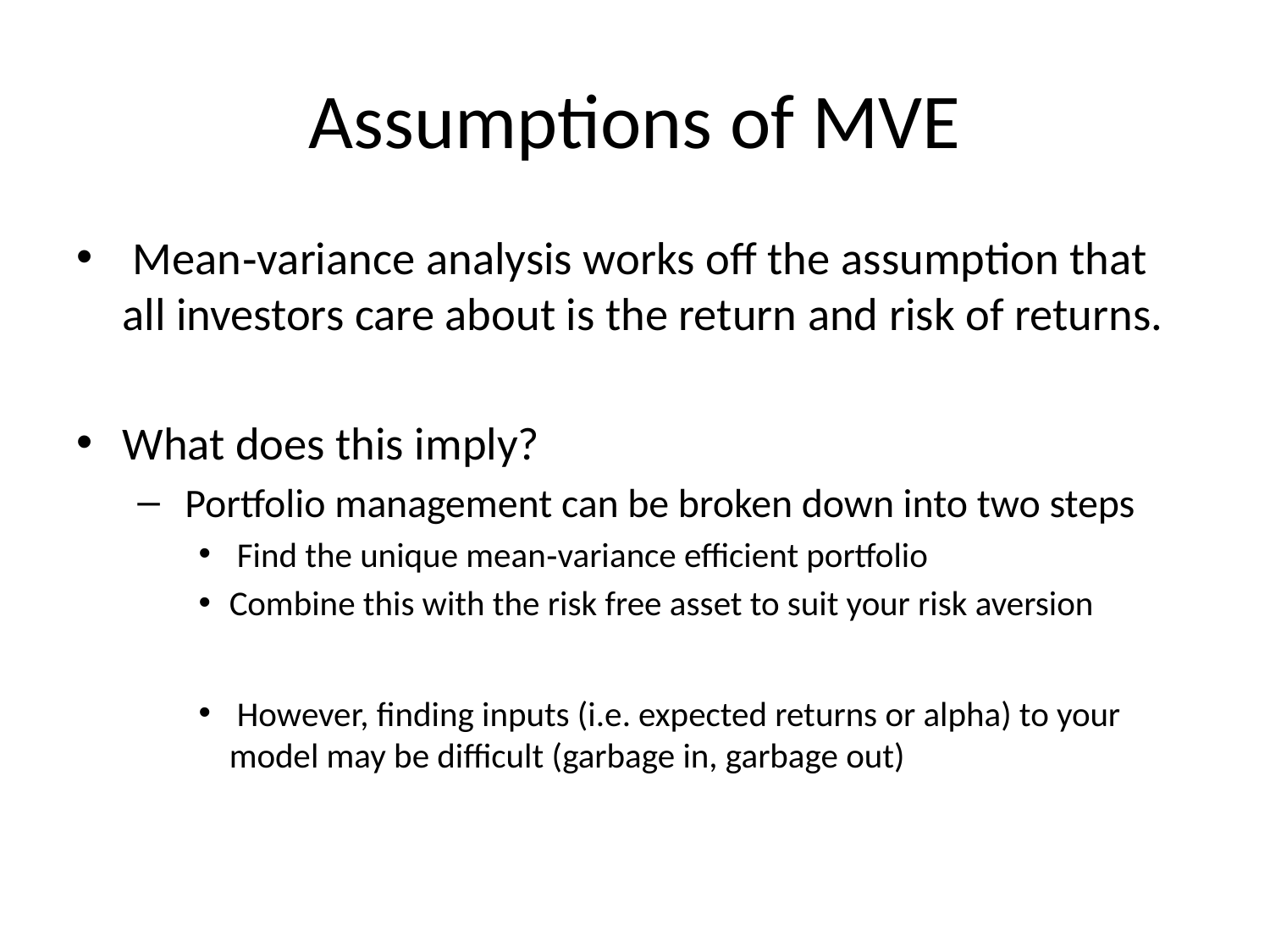

# Assumptions of MVE
 Mean‐variance analysis works off the assumption that all investors care about is the return and risk of returns.

What does this imply?
 Portfolio management can be broken down into two steps
 Find the unique mean‐variance efficient portfolio
Combine this with the risk free asset to suit your risk aversion

 However, finding inputs (i.e. expected returns or alpha) to your model may be difficult (garbage in, garbage out)